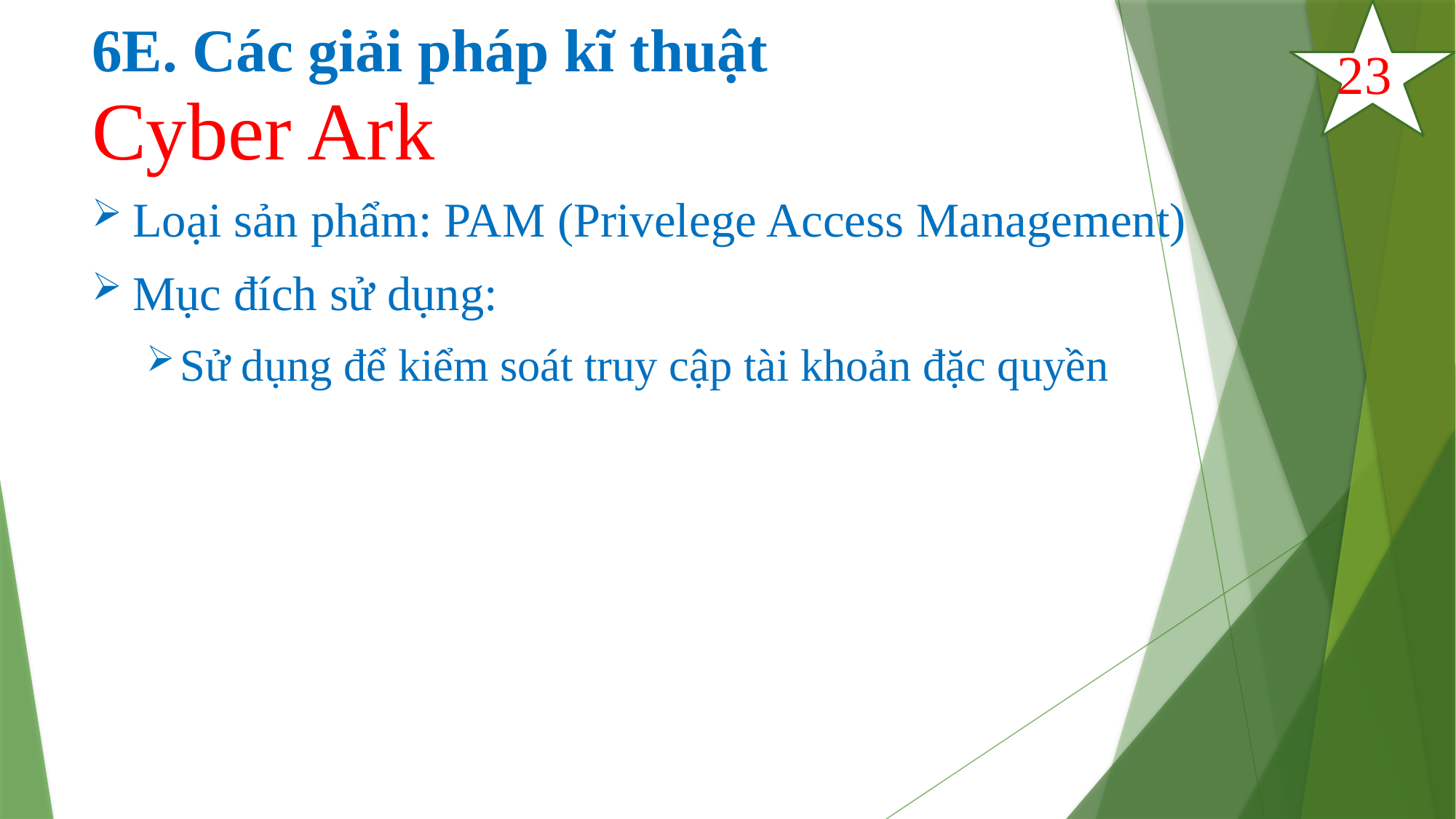

# 6E. Các giải pháp kĩ thuật
23
Cyber Ark
Loại sản phẩm: PAM (Privelege Access Management)
Mục đích sử dụng:
Sử dụng để kiểm soát truy cập tài khoản đặc quyền